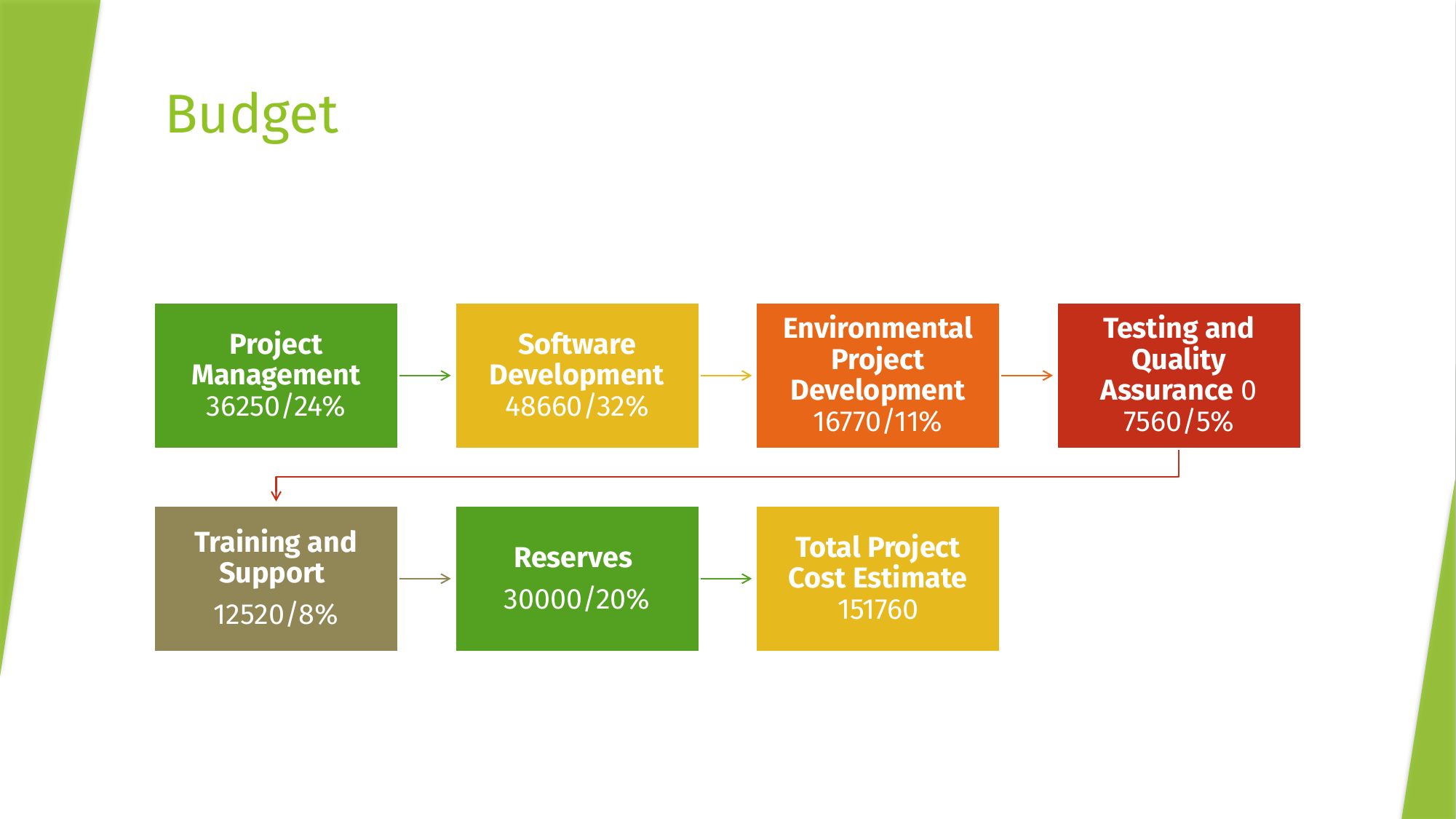

# Budget

Project Management 36250/24%

Software Development 48660/32%

Environmental Project Development 16770/11%

Testing and Quality Assurance 0 7560/5%

Training and Support
12520/8%

Reserves
30000/20%
Total Project Cost Estimate 151760